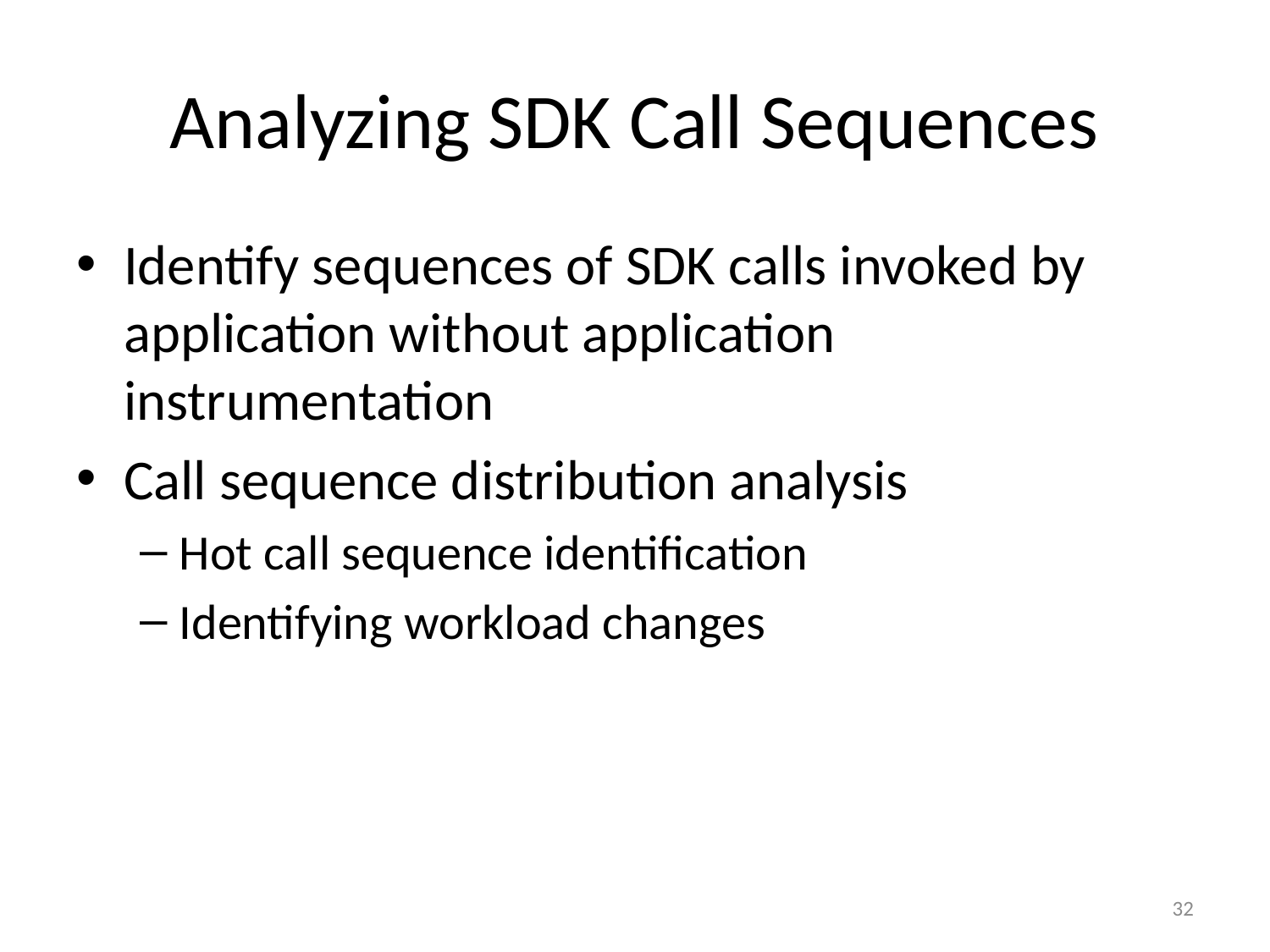

# Analyzing SDK Call Sequences
Identify sequences of SDK calls invoked by application without application instrumentation
Call sequence distribution analysis
Hot call sequence identification
Identifying workload changes
32